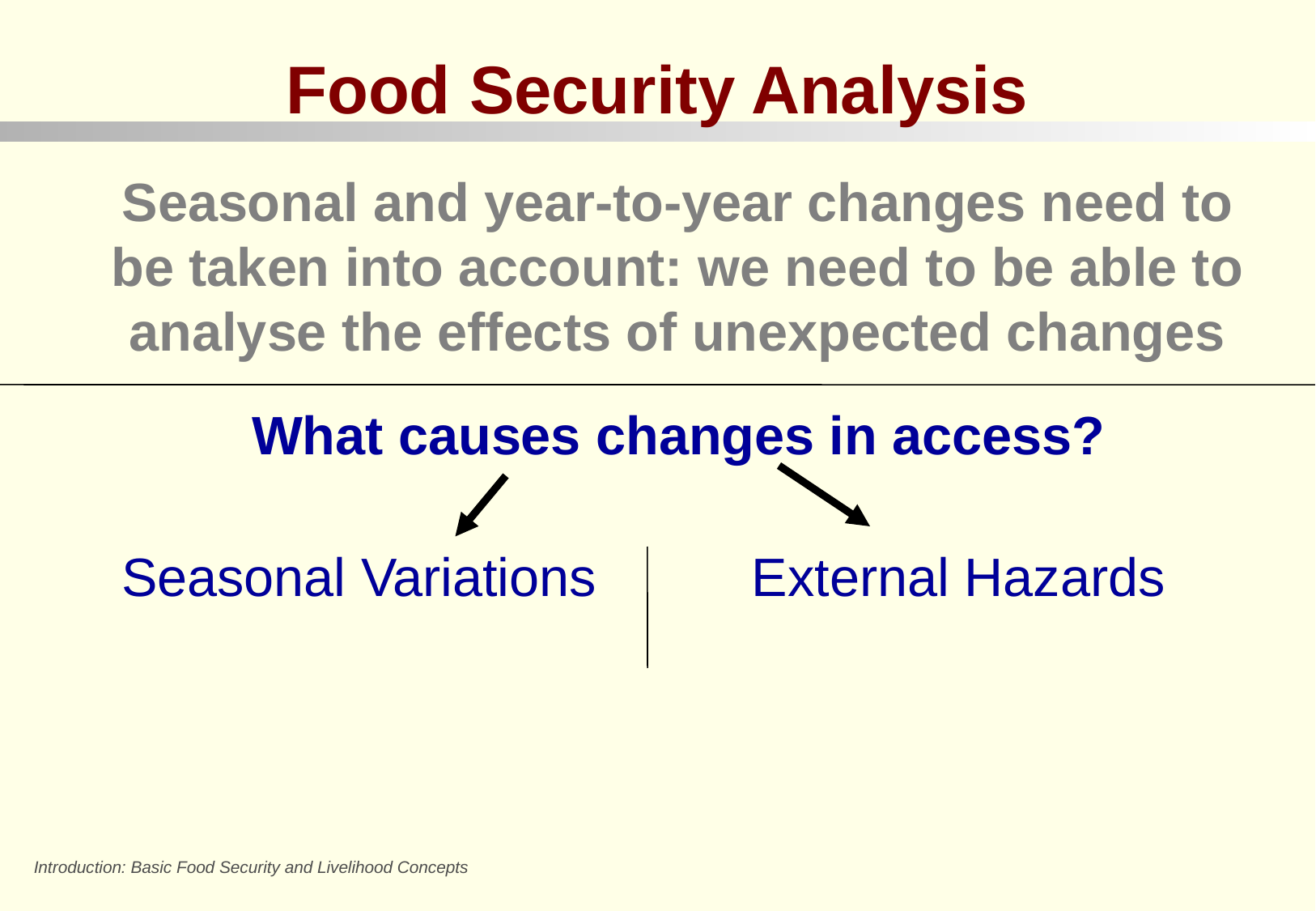

Food Security Analysis

Seasonal and year-to-year changes need to be taken into account: we need to be able to analyse the effects of unexpected changes

What causes changes in access?

Seasonal Variations
External Hazards

Introduction: Basic Food Security and Livelihood Concepts